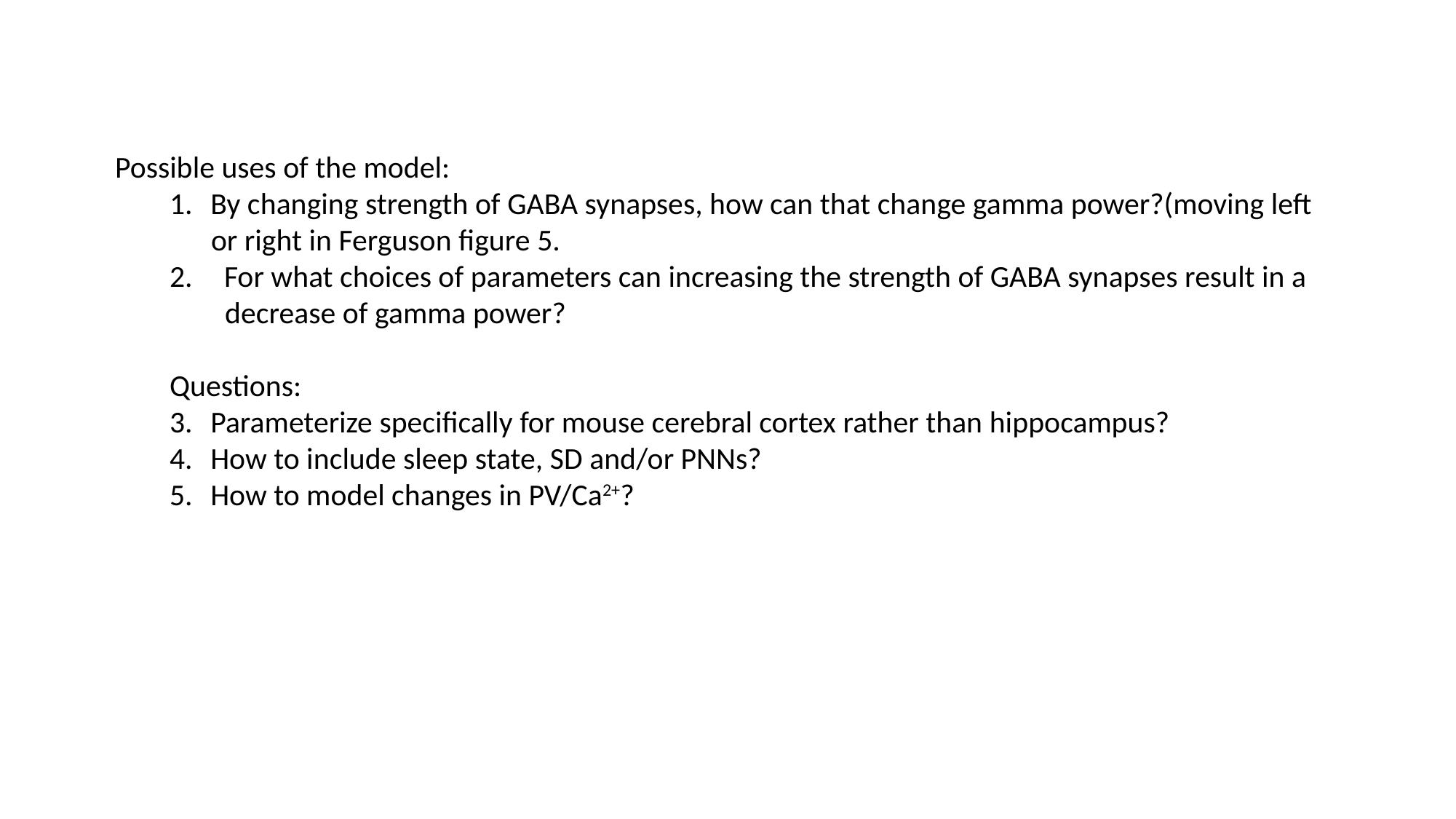

Possible uses of the model:
By changing strength of GABA synapses, how can that change gamma power?(moving left
      or right in Ferguson figure 5.
For what choices of parameters can increasing the strength of GABA synapses result in a
        decrease of gamma power?

Questions:
Parameterize specifically for mouse cerebral cortex rather than hippocampus?
How to include sleep state, SD and/or PNNs?
How to model changes in PV/Ca2+?